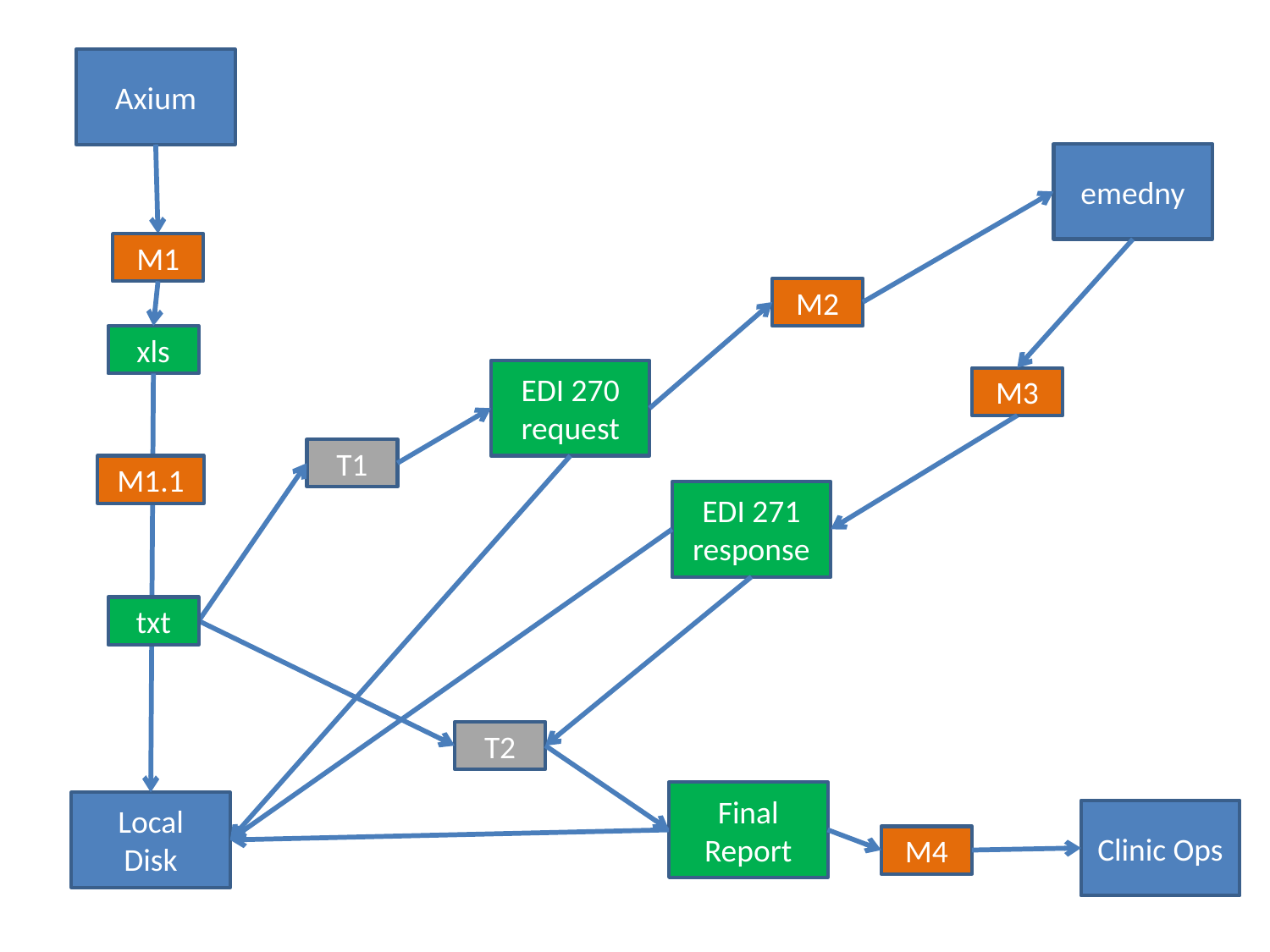

Axium
emedny
M1
M2
xls
EDI 270
request
M3
T1
M1.1
EDI 271
response
txt
T2
Final
Report
Local
Disk
Clinic Ops
M4